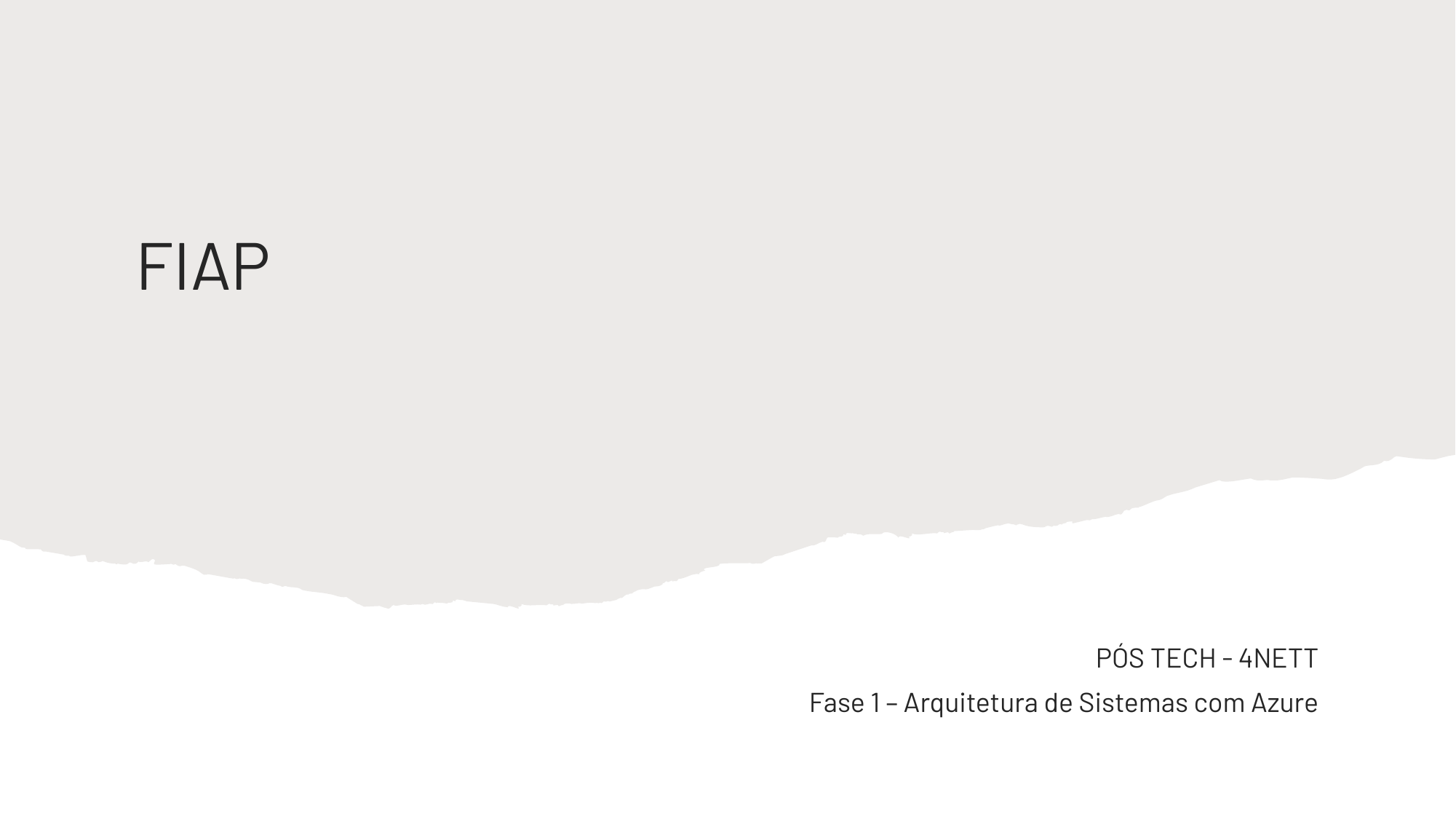

# FIAP
PÓS TECH - 4NETT
Fase 1 – Arquitetura de Sistemas com Azure